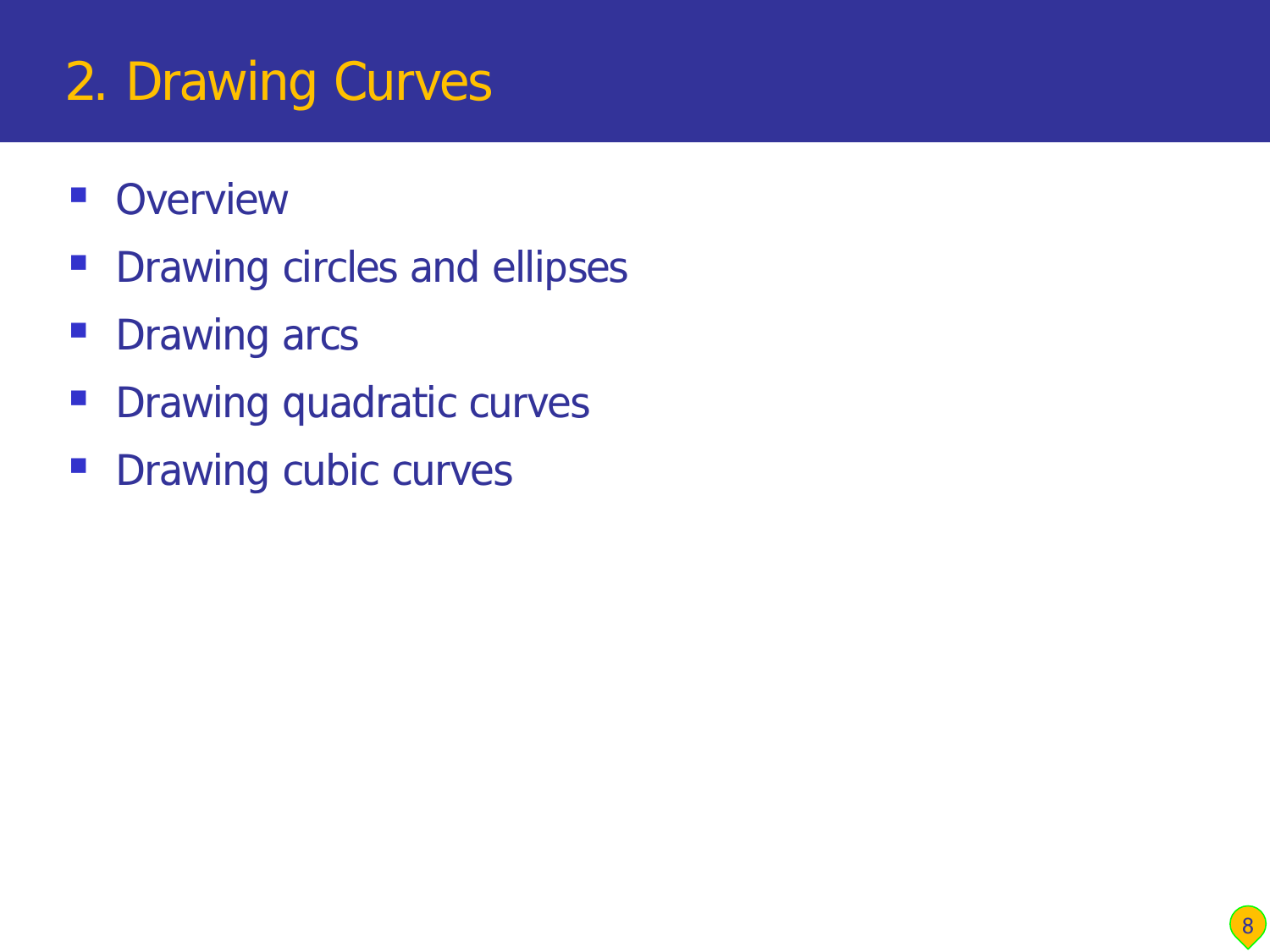

# 2. Drawing Curves
Overview
Drawing circles and ellipses
Drawing arcs
Drawing quadratic curves
Drawing cubic curves
8